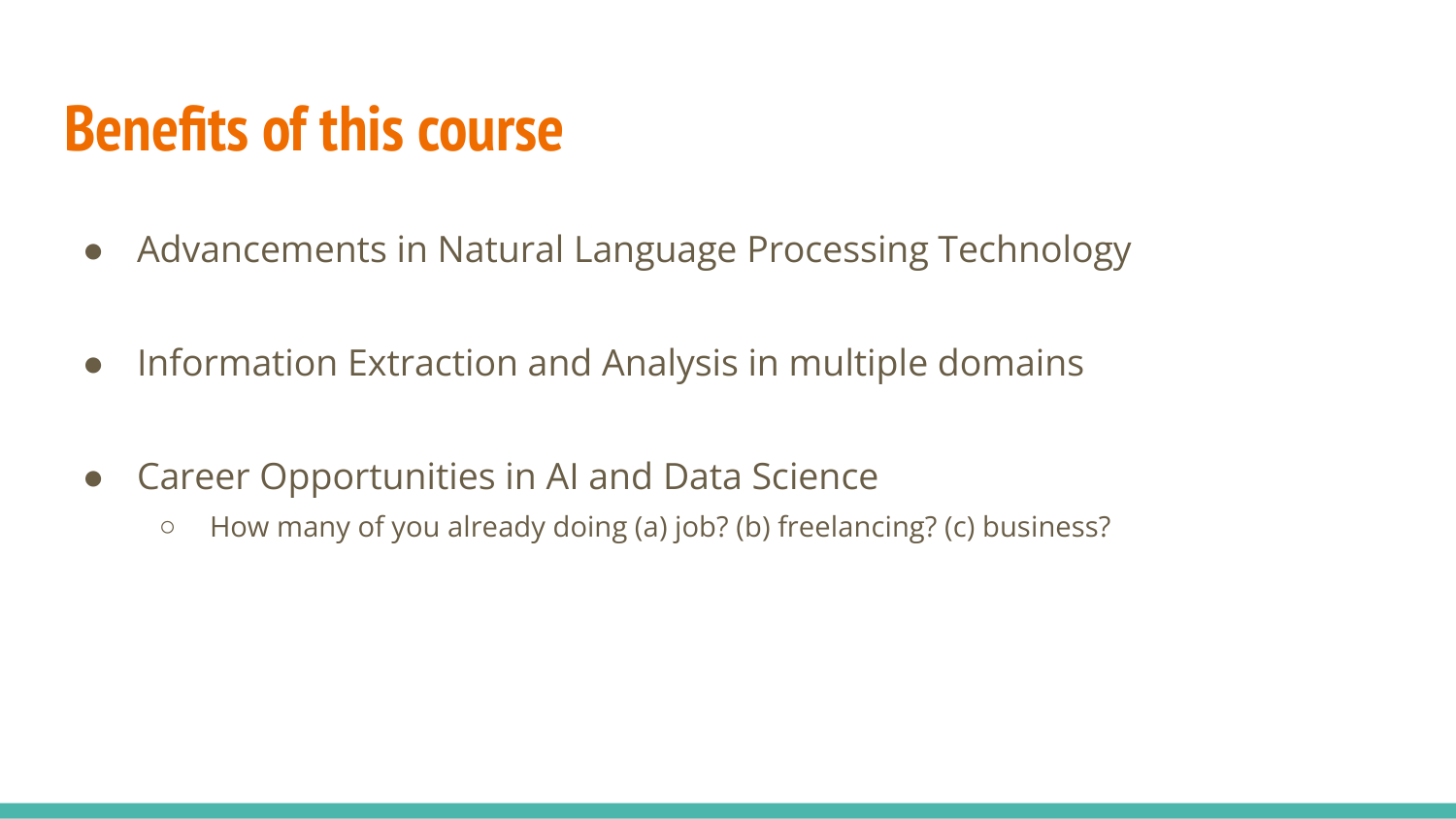

# Benefits of this course
Advancements in Natural Language Processing Technology

Information Extraction and Analysis in multiple domains

Career Opportunities in AI and Data Science
How many of you already doing (a) job? (b) freelancing? (c) business?